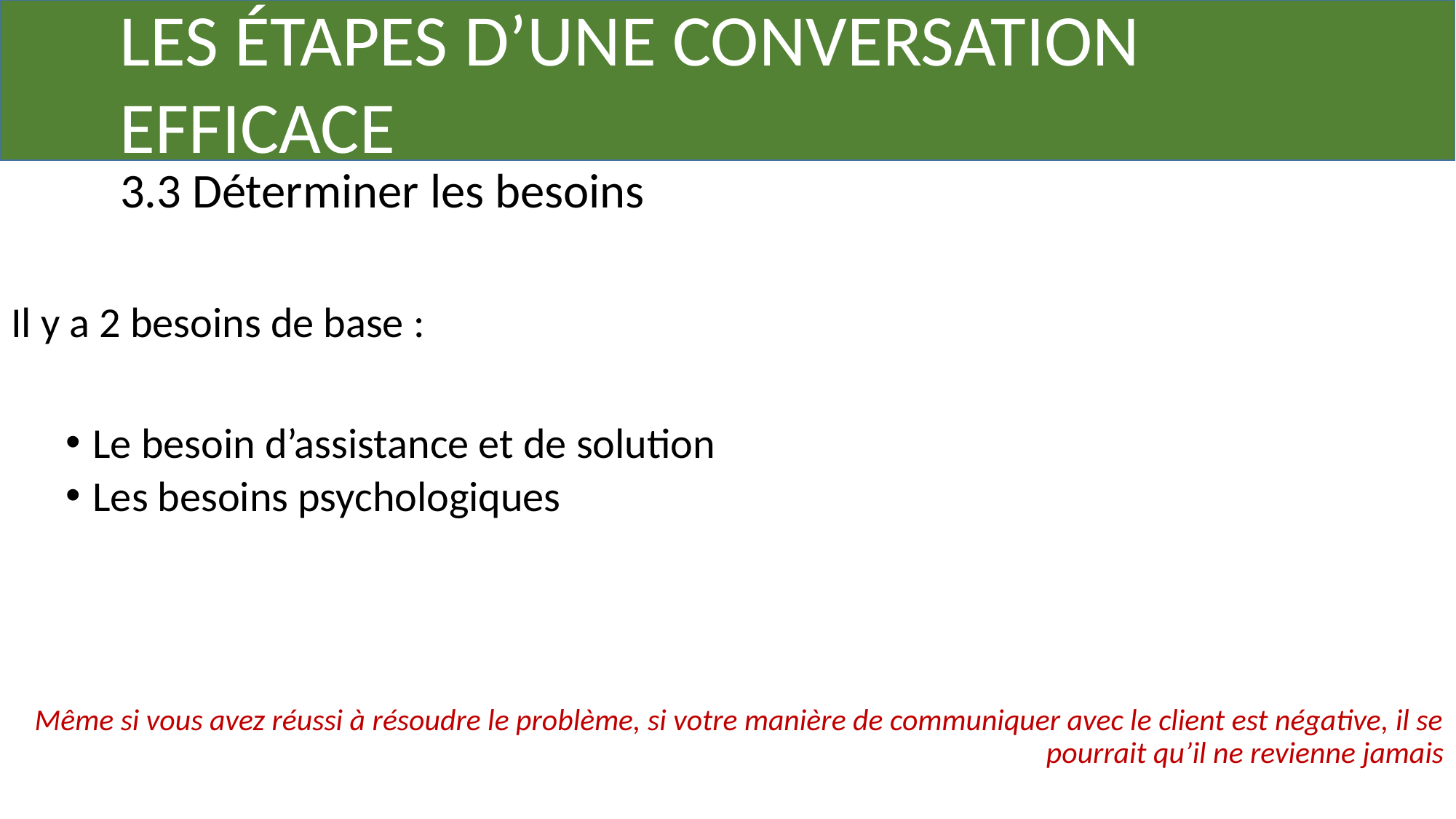

LES ÉTAPES D’UNE CONVERSATION
	EFFICACE
	3.3 Déterminer les besoins

Il y a 2 besoins de base :

Le besoin d’assistance et de solution
Les besoins psychologiques

Même si vous avez réussi à résoudre le problème, si votre manière de communiquer avec le client est négative, il se pourrait qu’il ne revienne jamais